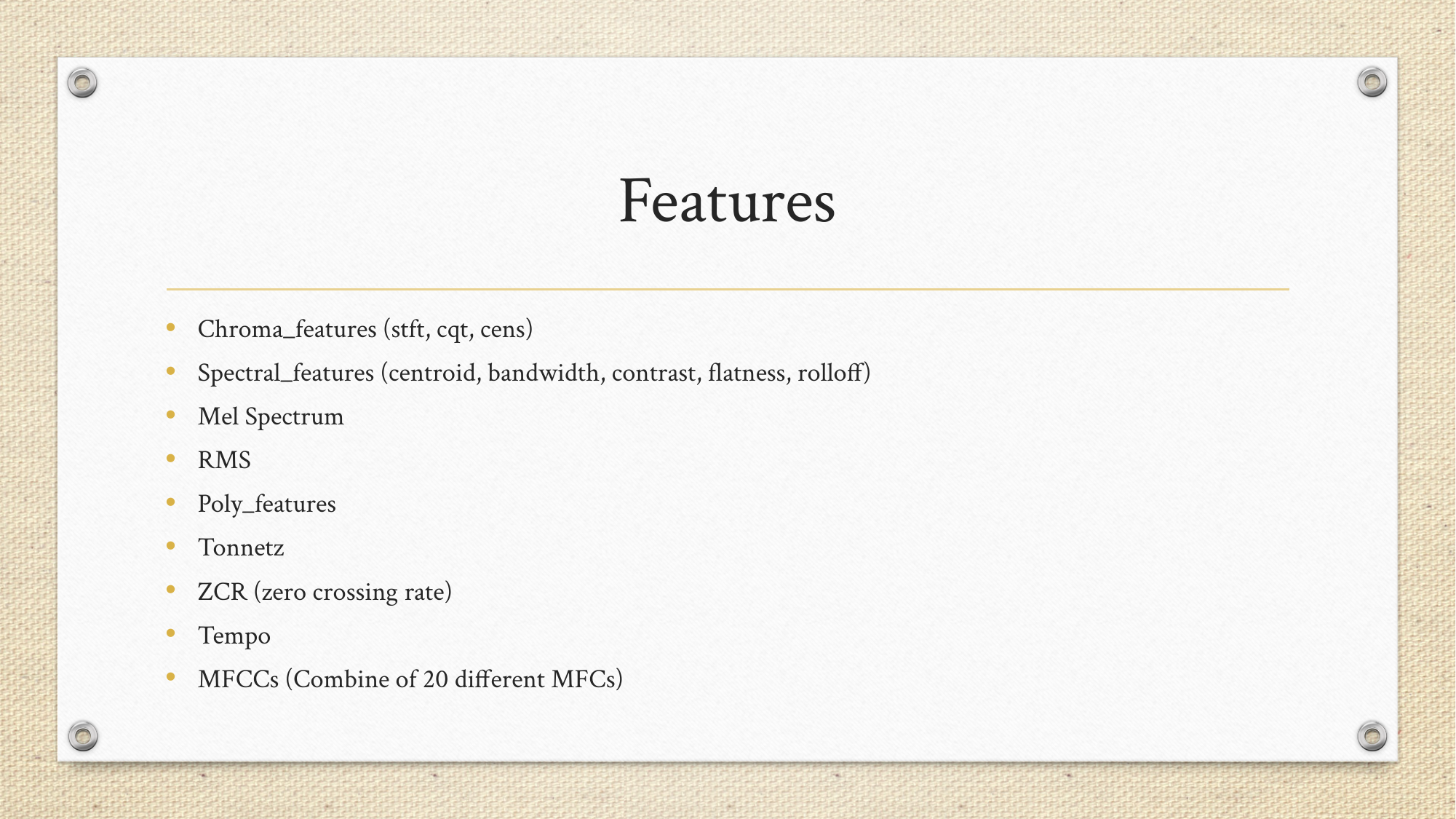

# Features
Chroma_features (stft, cqt, cens)
Spectral_features (centroid, bandwidth, contrast, flatness, rolloff)
Mel Spectrum
RMS
Poly_features
Tonnetz
ZCR (zero crossing rate)
Tempo
MFCCs (Combine of 20 different MFCs)